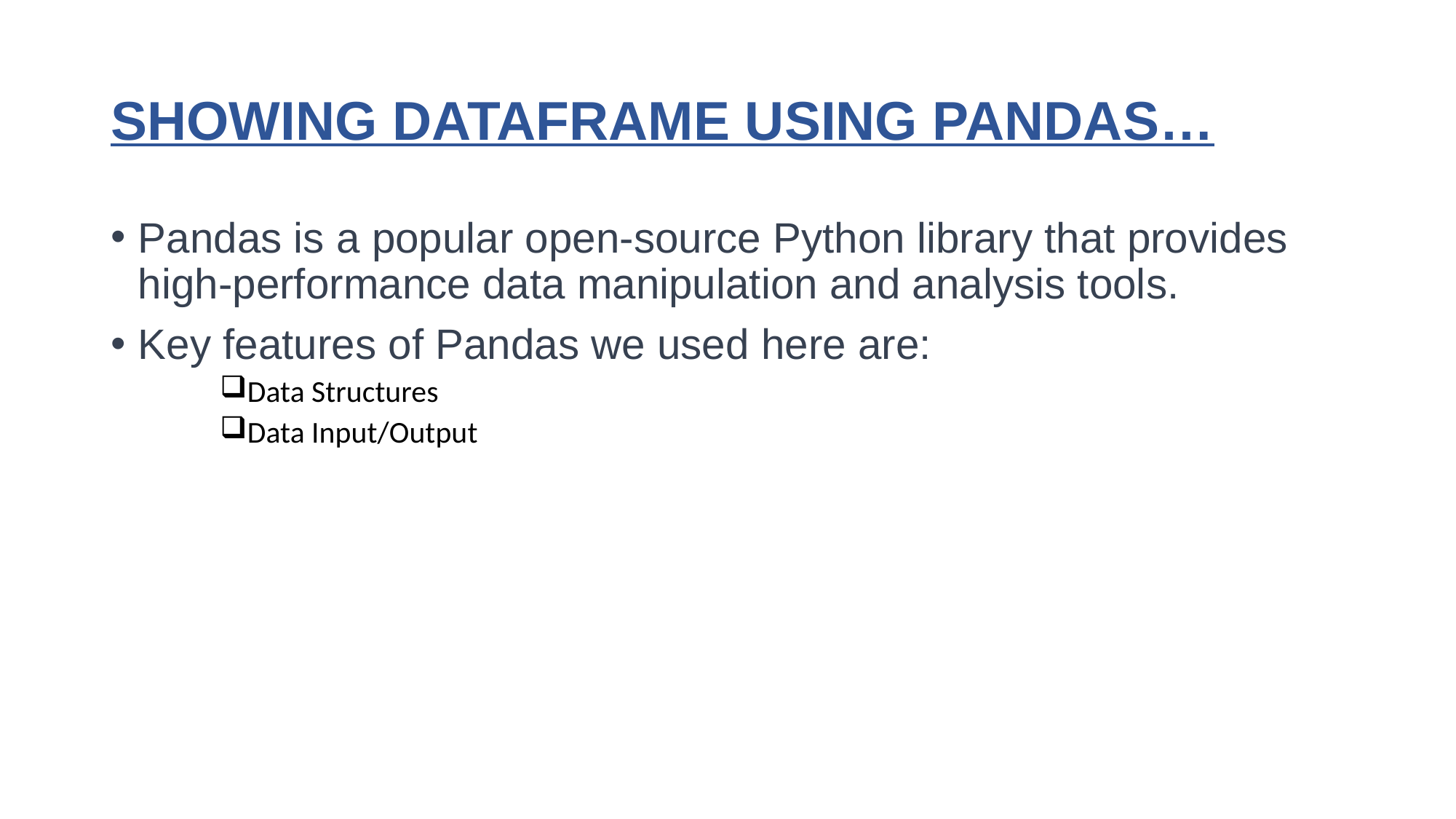

# SHOWING DATAFRAME USING PANDAS…
Pandas is a popular open-source Python library that provides high-performance data manipulation and analysis tools.
Key features of Pandas we used here are:
Data Structures
Data Input/Output